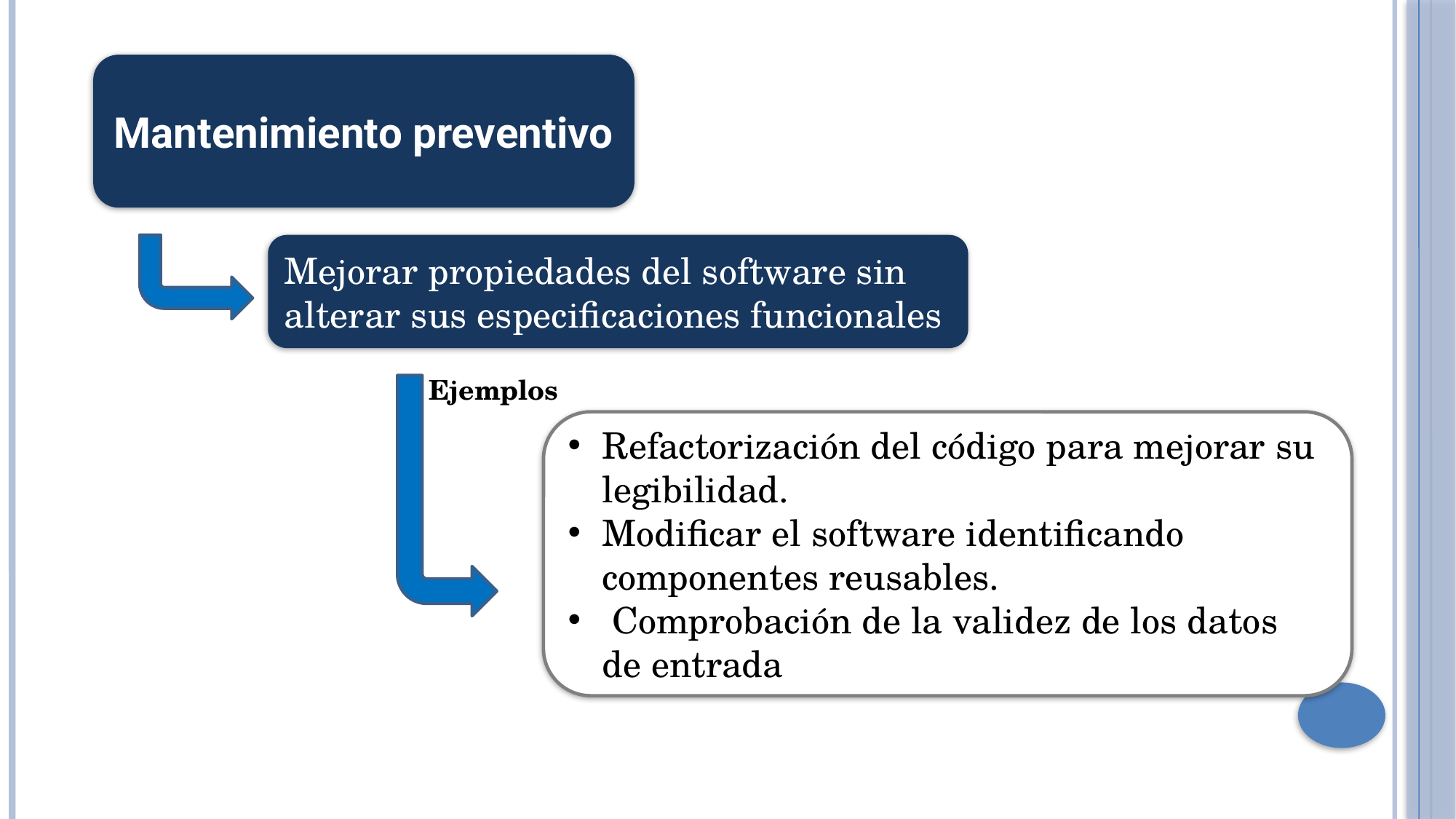

Mantenimiento preventivo

Mejorar propiedades del software sin alterar sus especificaciones funcionales
Ejemplos

Refactorización del código para mejorar su legibilidad.
Modificar el software identificando componentes reusables.
 Comprobación de la validez de los datos de entrada